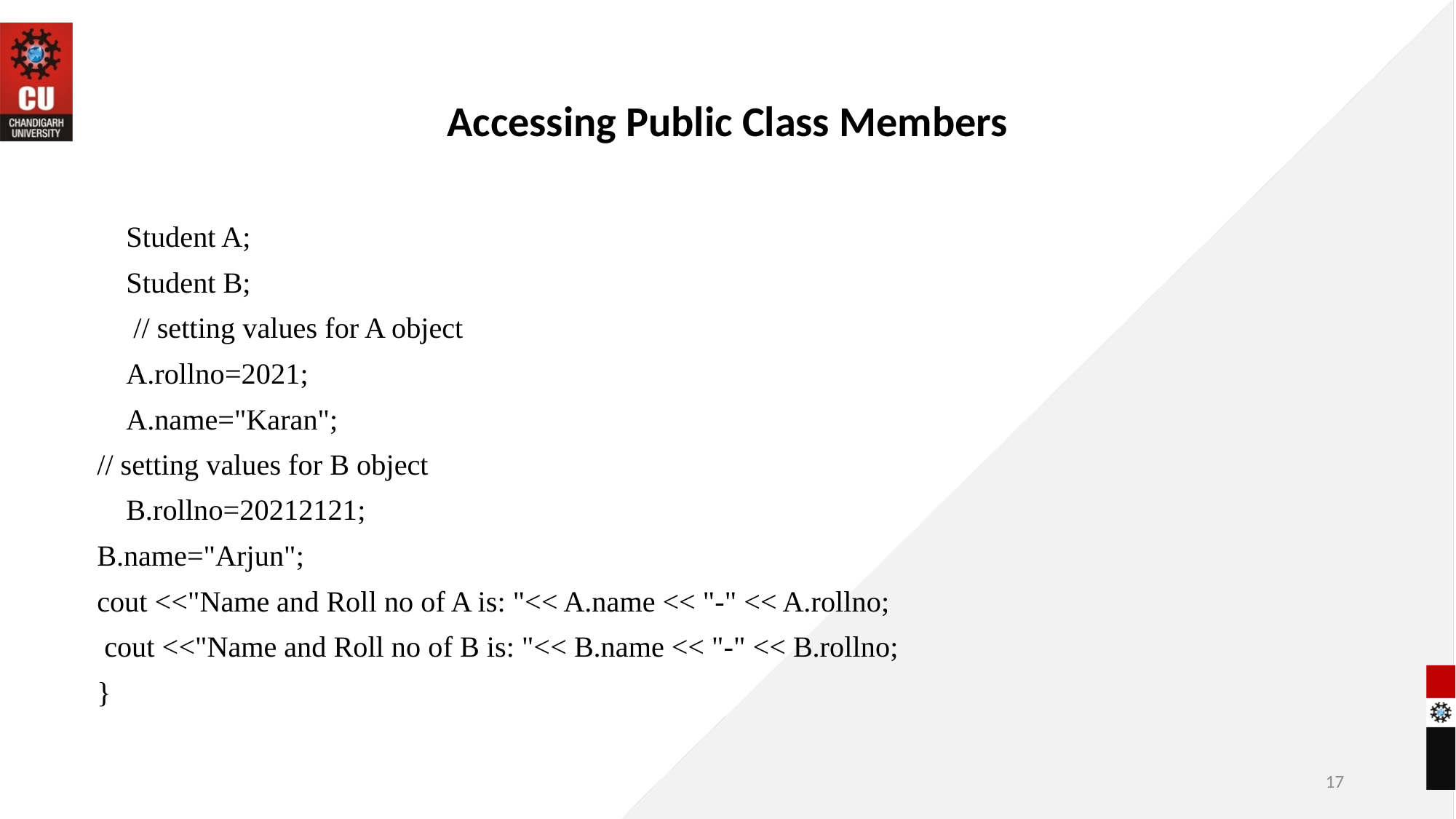

# Accessing Public Class Members
    Student A;
    Student B;
     // setting values for A object
    A.rollno=2021;
    A.name="Karan";
// setting values for B object
    B.rollno=20212121;
B.name="Arjun";
cout <<"Name and Roll no of A is: "<< A.name << "-" << A.rollno;
 cout <<"Name and Roll no of B is: "<< B.name << "-" << B.rollno;
}

17